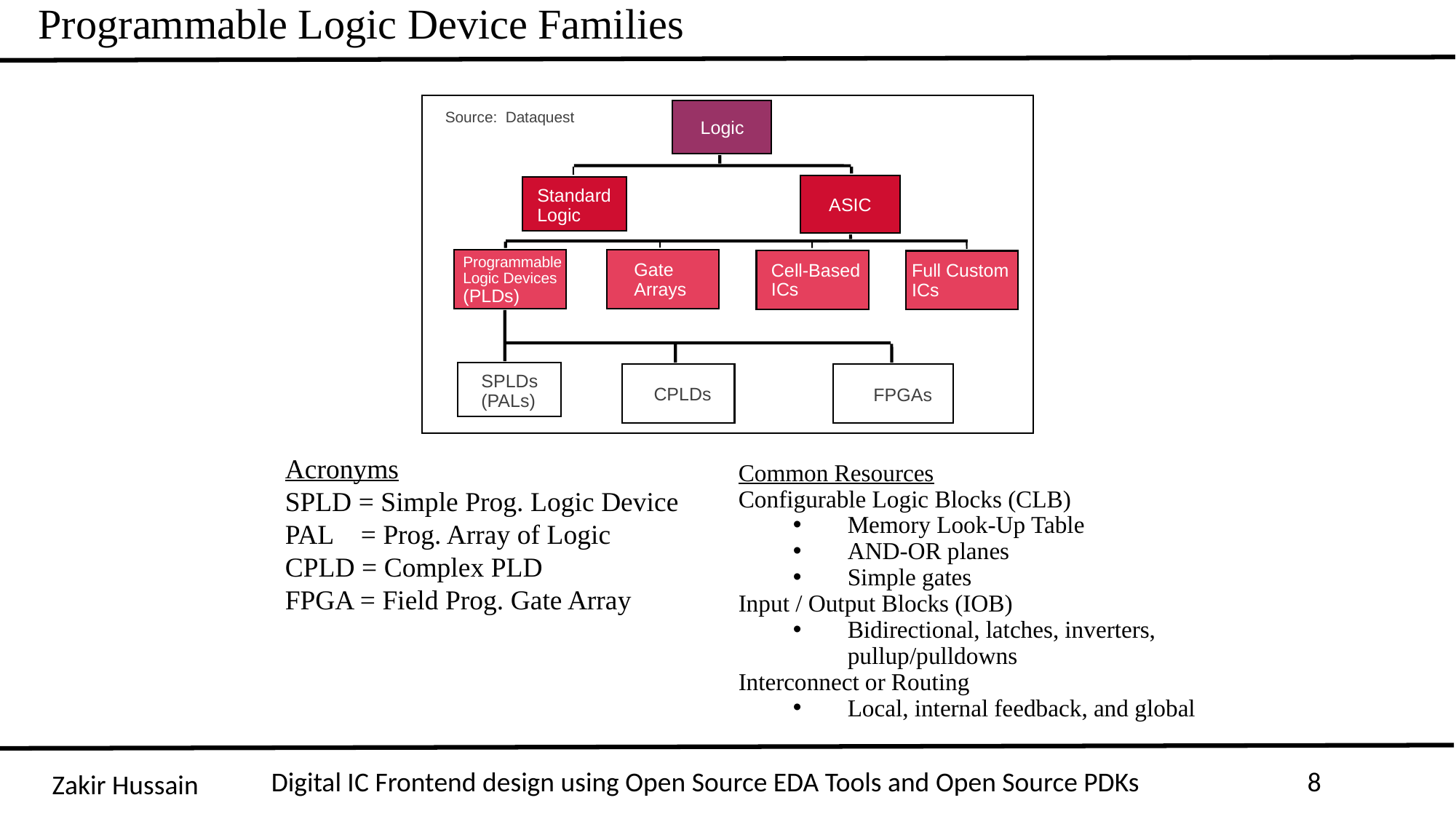

Programmable Logic Device Families

Logic
Source:  Dataquest

ASIC

Standard
Logic

Programmable
Logic Devices
(PLDs)

Gate
Arrays
Cell-Based
ICs
Full Custom
ICs

CPLDs

SPLDs
(PALs)
FPGAs
Acronyms
SPLD = Simple Prog. Logic Device
PAL    = Prog. Array of Logic
CPLD = Complex PLD
FPGA = Field Prog. Gate Array
Common Resources
Configurable Logic Blocks (CLB)
Memory Look-Up Table
AND-OR planes
Simple gates
Input / Output Blocks (IOB)
Bidirectional, latches, inverters, pullup/pulldowns
Interconnect or Routing
Local, internal feedback, and global
Digital IC Frontend design using Open Source EDA Tools and Open Source PDKs
8
Zakir Hussain